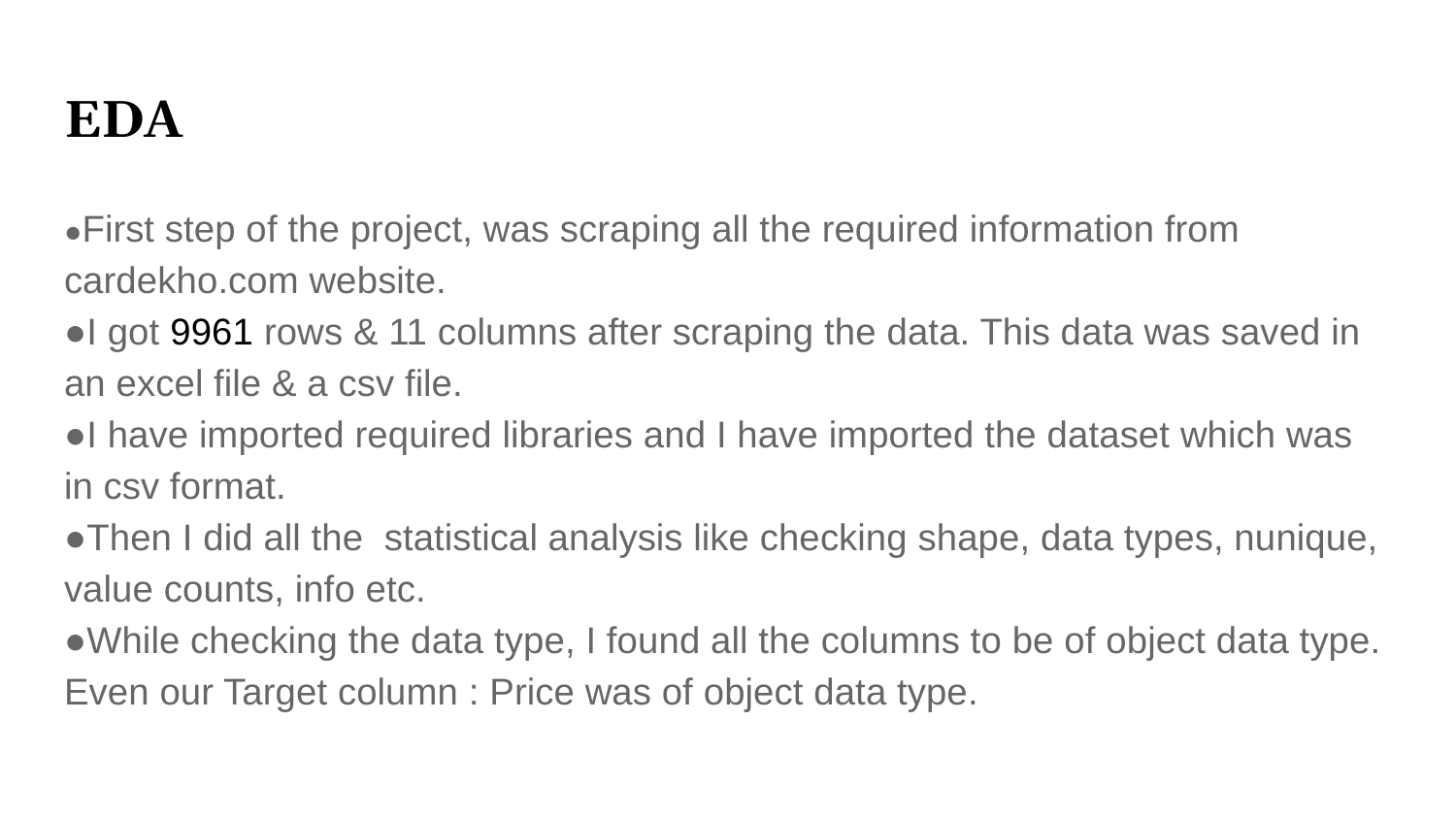

# EDA
●First step of the project, was scraping all the required information from cardekho.com website.
●I got 9961 rows & 11 columns after scraping the data. This data was saved in an excel file & a csv file.
●I have imported required libraries and I have imported the dataset which was in csv format.
●Then I did all the  statistical analysis like checking shape, data types, nunique, value counts, info etc.
●While checking the data type, I found all the columns to be of object data type. Even our Target column : Price was of object data type.